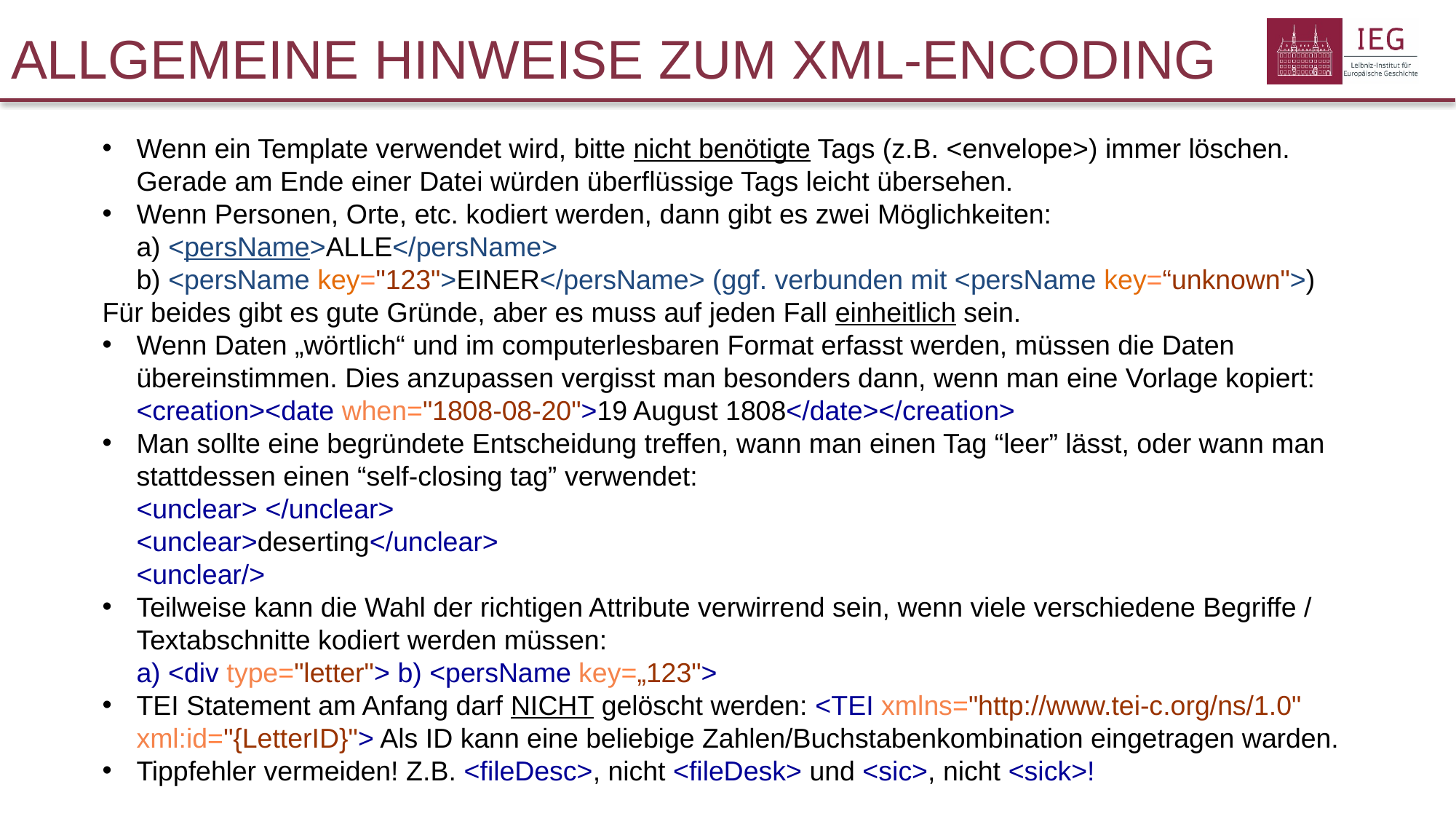

# ALLGEMEINE Hinweise zum XML-ENCODING
Wenn ein Template verwendet wird, bitte nicht benötigte Tags (z.B. <envelope>) immer löschen. Gerade am Ende einer Datei würden überflüssige Tags leicht übersehen.
Wenn Personen, Orte, etc. kodiert werden, dann gibt es zwei Möglichkeiten:
a) <persName>ALLE</persName>
b) <persName key="123">EINER</persName> (ggf. verbunden mit <persName key=“unknown">)
Für beides gibt es gute Gründe, aber es muss auf jeden Fall einheitlich sein.
Wenn Daten „wörtlich“ und im computerlesbaren Format erfasst werden, müssen die Daten übereinstimmen. Dies anzupassen vergisst man besonders dann, wenn man eine Vorlage kopiert:
<creation><date when="1808-08-20">19 August 1808</date></creation>
Man sollte eine begründete Entscheidung treffen, wann man einen Tag “leer” lässt, oder wann man stattdessen einen “self-closing tag” verwendet:
<unclear> </unclear>
<unclear>deserting</unclear>
<unclear/>
Teilweise kann die Wahl der richtigen Attribute verwirrend sein, wenn viele verschiedene Begriffe / Textabschnitte kodiert werden müssen:
a) <div type="letter"> b) <persName key=„123">
TEI Statement am Anfang darf NICHT gelöscht werden: <TEI xmlns="http://www.tei-c.org/ns/1.0" xml:id="{LetterID}"> Als ID kann eine beliebige Zahlen/Buchstabenkombination eingetragen warden.
Tippfehler vermeiden! Z.B. <fileDesc>, nicht <fileDesk> und <sic>, nicht <sick>!